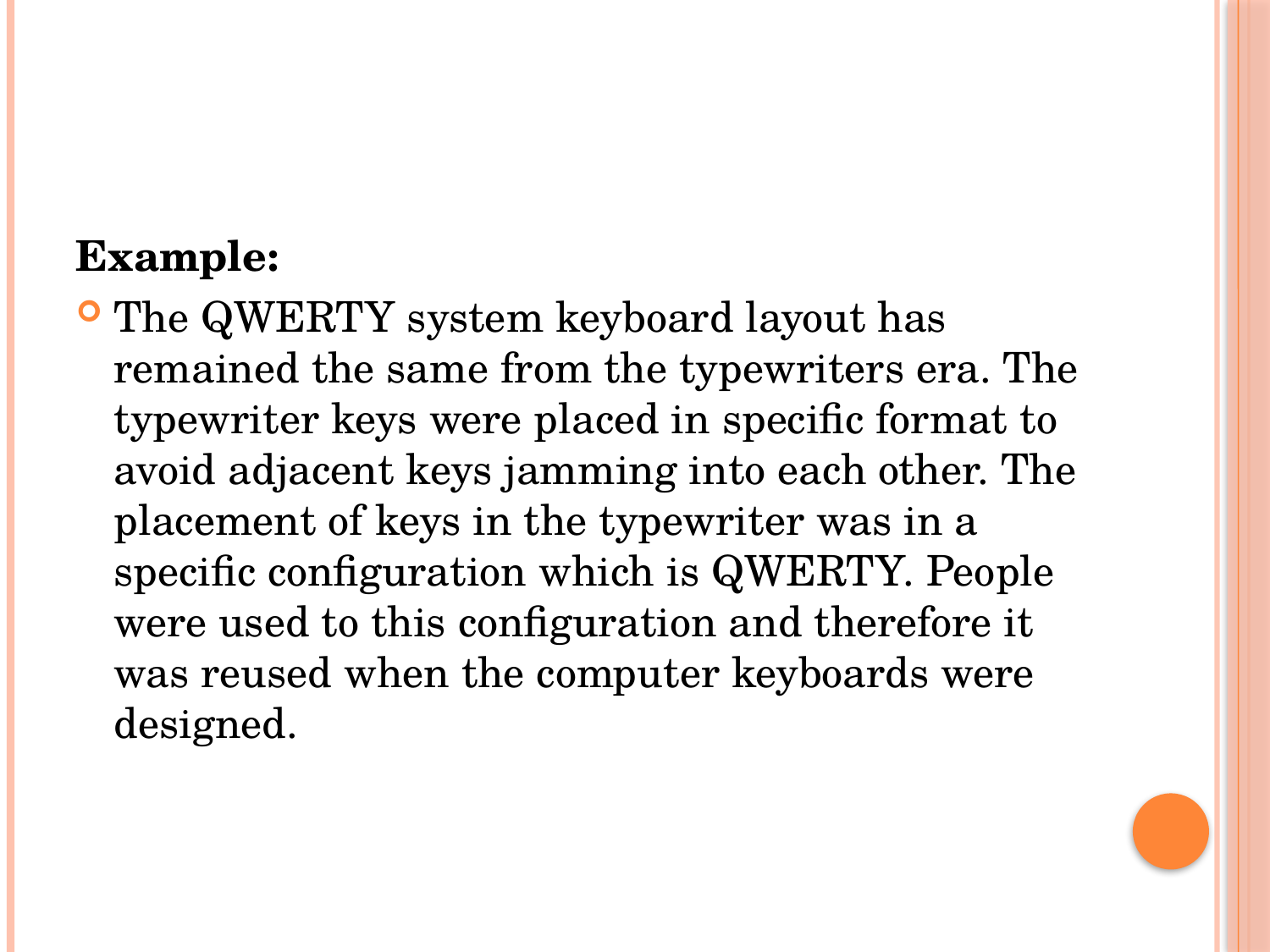

#
Example:
The QWERTY system keyboard layout has remained the same from the typewriters era. The typewriter keys were placed in specific format to avoid adjacent keys jamming into each other. The placement of keys in the typewriter was in a specific configuration which is QWERTY. People were used to this configuration and therefore it was reused when the computer keyboards were designed.